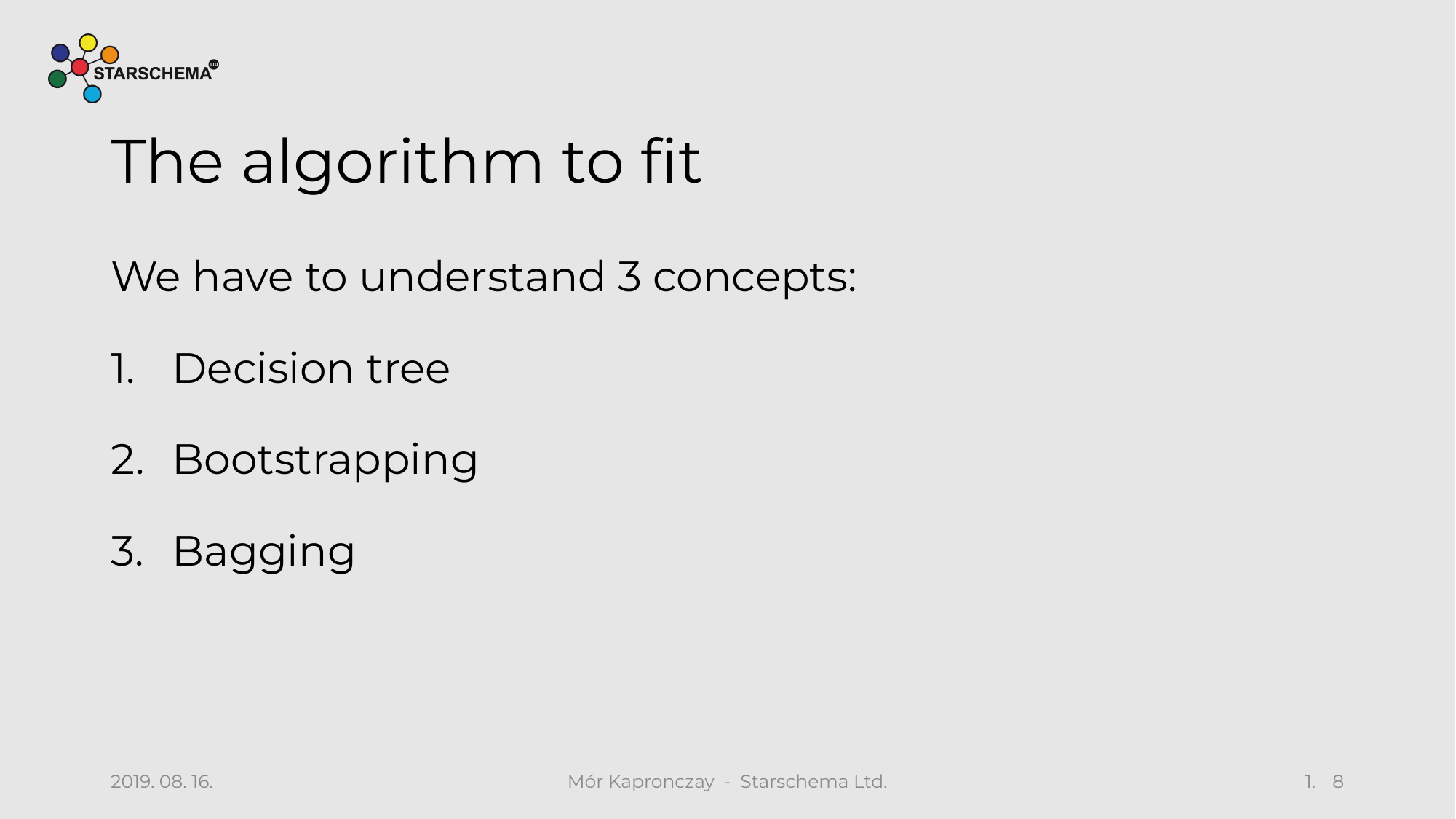

# The algorithm to fit
We have to understand 3 concepts:
Decision tree
Bootstrapping
Bagging
2019. 08. 16.
Mór Kapronczay  -  Starschema Ltd.
8